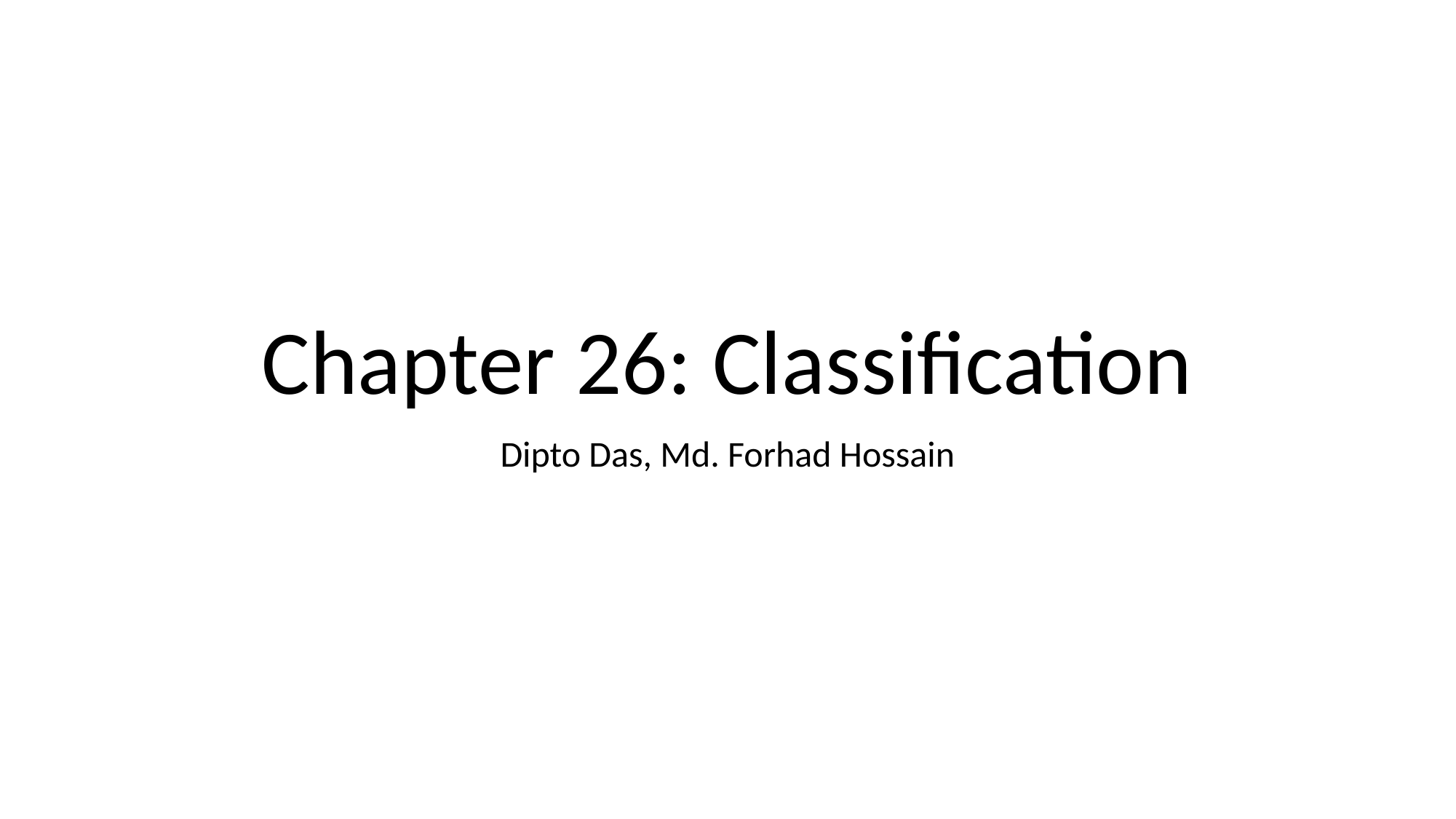

# Chapter 26: Classification
Dipto Das, Md. Forhad Hossain